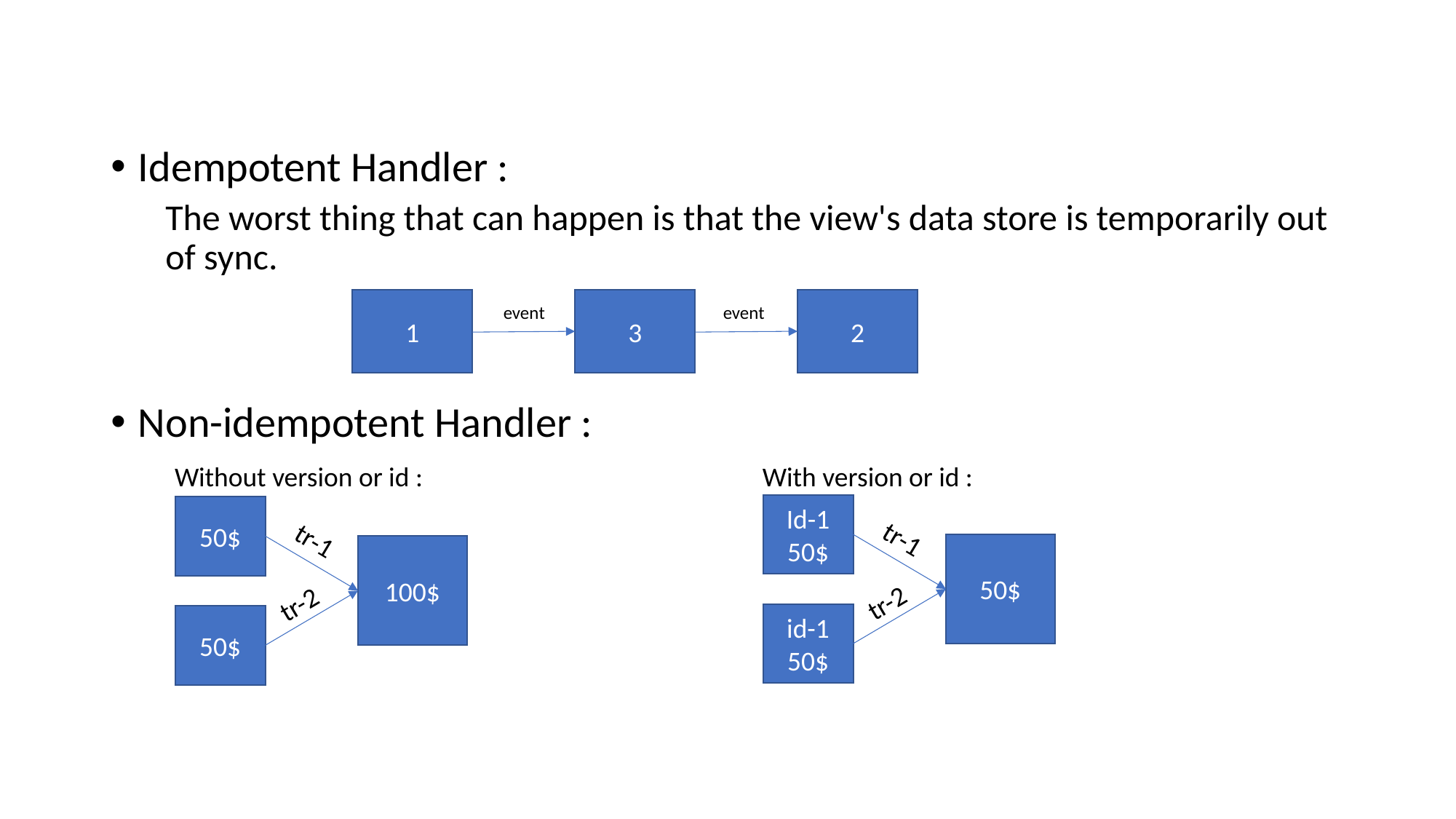

Idempotent Handler :
The worst thing that can happen is that the view's data store is temporarily out of sync.

Non-idempotent Handler :

1
3
2
event
event
Without version or id :
With version or id :
Id-1
50$
50$
tr-1
tr-1
50$
100$
tr-2
tr-2
id-1
50$
50$